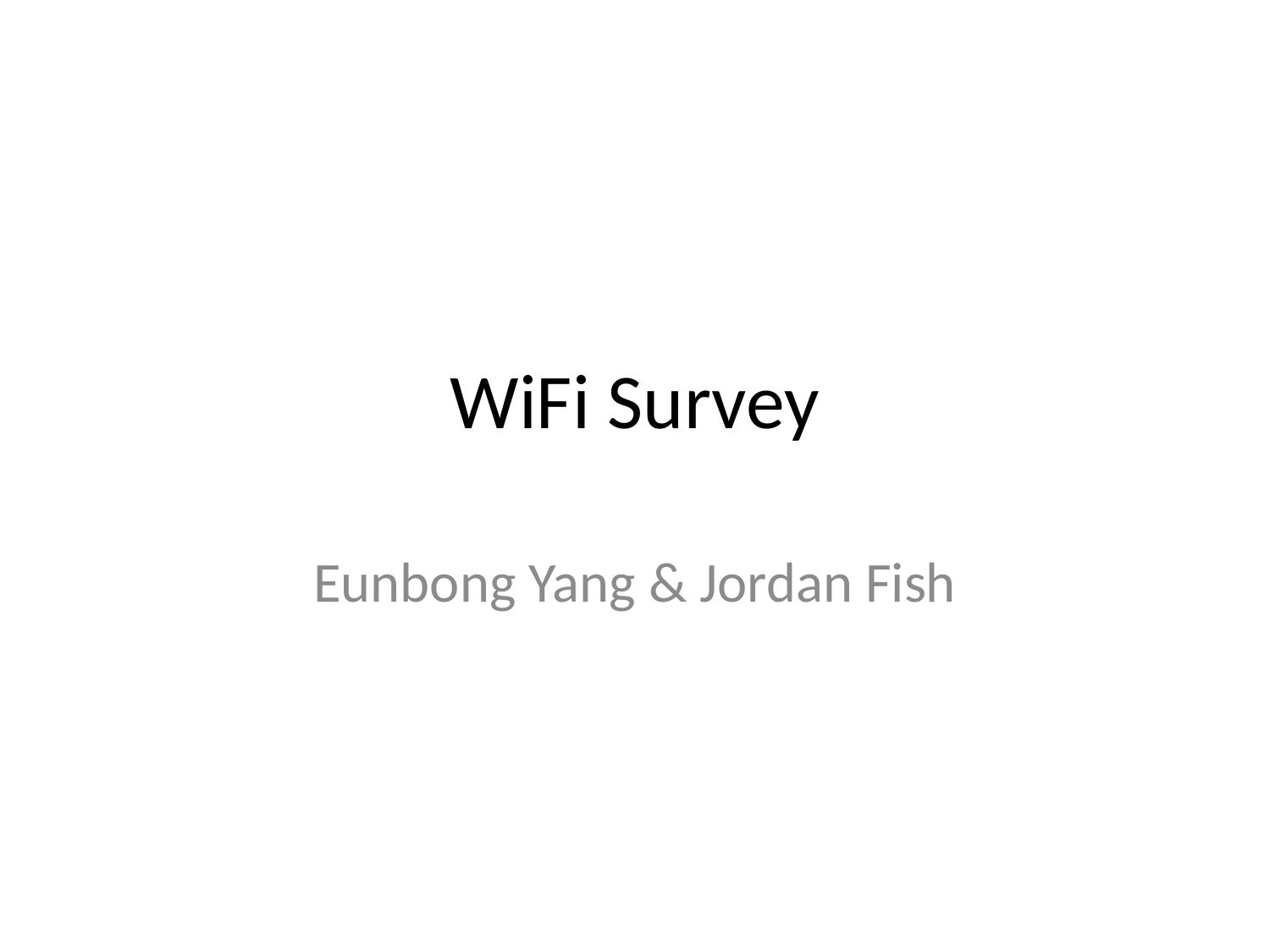

# WiFi Survey
Eunbong Yang & Jordan Fish